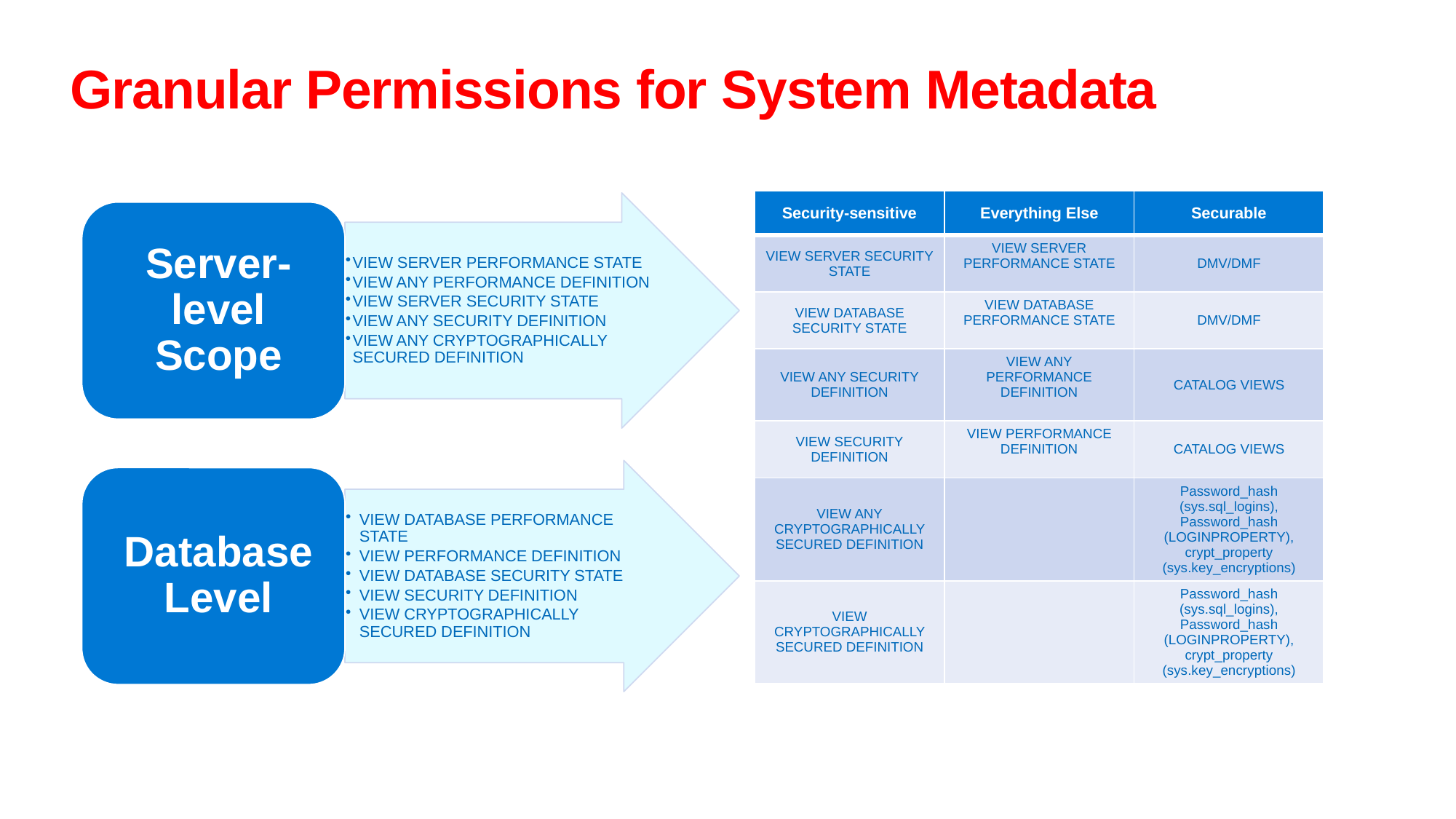

# Granular Permissions for System Metadata
| Security-sensitive | Everything Else | Securable |
| --- | --- | --- |
| VIEW SERVER SECURITY STATE | VIEW SERVER PERFORMANCE STATE | DMV/DMF |
| VIEW DATABASE SECURITY STATE | VIEW DATABASE PERFORMANCE STATE | DMV/DMF |
| VIEW ANY SECURITY DEFINITION | VIEW ANY PERFORMANCE DEFINITION | CATALOG VIEWS |
| VIEW SECURITY DEFINITION | VIEW PERFORMANCE DEFINITION | CATALOG VIEWS |
| VIEW ANY CRYPTOGRAPHICALLY SECURED DEFINITION |  | Password\_hash (sys.sql\_logins), Password\_hash (LOGINPROPERTY), crypt\_property (sys.key\_encryptions) |
| VIEW CRYPTOGRAPHICALLY SECURED DEFINITION |  | Password\_hash (sys.sql\_logins), Password\_hash (LOGINPROPERTY), crypt\_property (sys.key\_encryptions) |
VIEW SERVER PERFORMANCE STATE
VIEW ANY PERFORMANCE DEFINITION
VIEW SERVER SECURITY STATE
VIEW ANY SECURITY DEFINITION
VIEW ANY CRYPTOGRAPHICALLY SECURED DEFINITION
Server-level Scope
VIEW DATABASE PERFORMANCE STATE
VIEW PERFORMANCE DEFINITION
VIEW DATABASE SECURITY STATE
VIEW SECURITY DEFINITION
VIEW CRYPTOGRAPHICALLY SECURED DEFINITION
Database Level